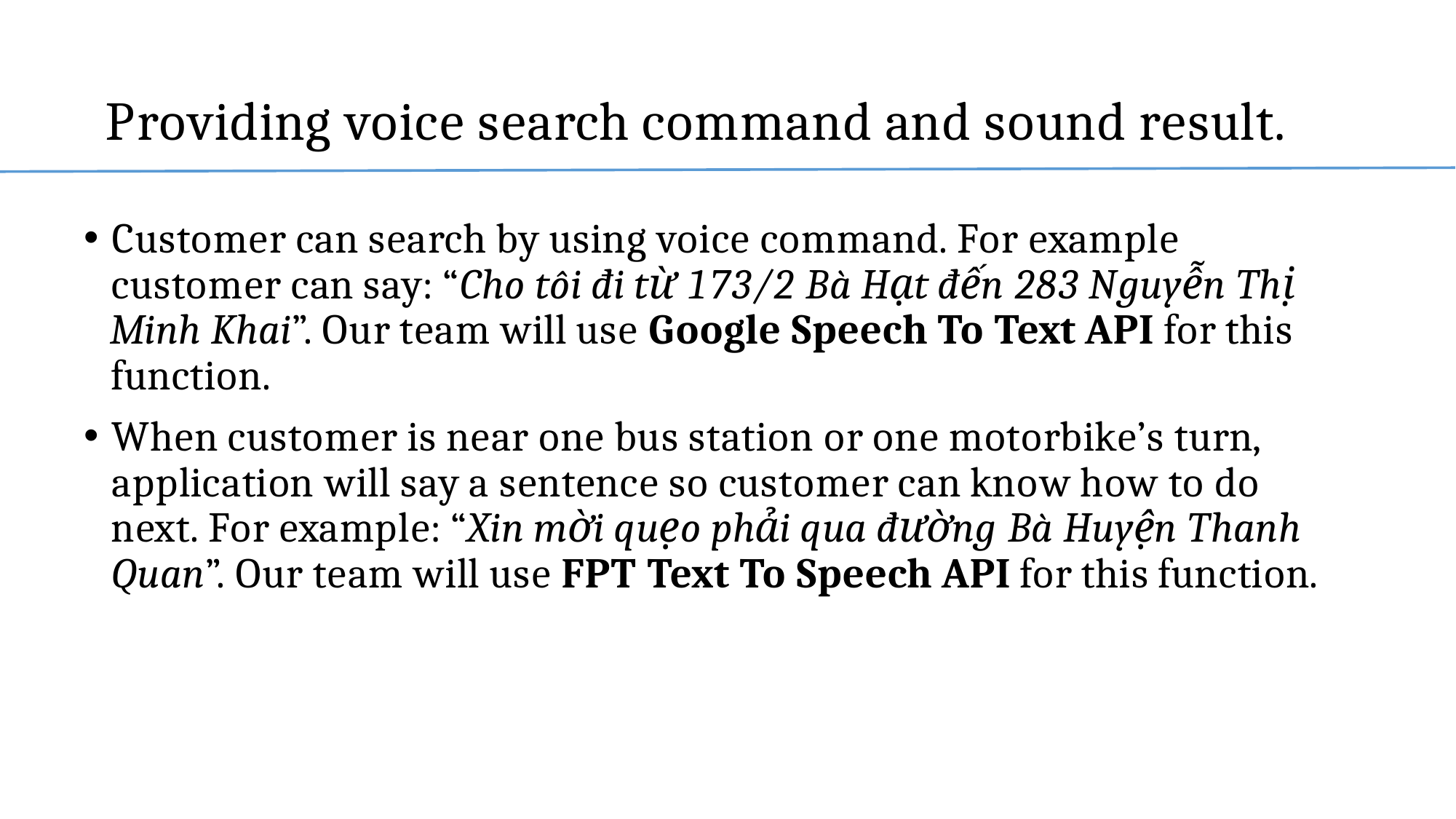

# Providing voice search command and sound result.

Customer can search by using voice command. For example customer can say: “Cho tôi đi từ 173/2 Bà Hạt đến 283 Nguyễn Thị Minh Khai”. Our team will use Google Speech To Text API for this function.
When customer is near one bus station or one motorbike’s turn, application will say a sentence so customer can know how to do next. For example: “Xin mời quẹo phải qua đường Bà Huyện Thanh Quan”. Our team will use FPT Text To Speech API for this function.